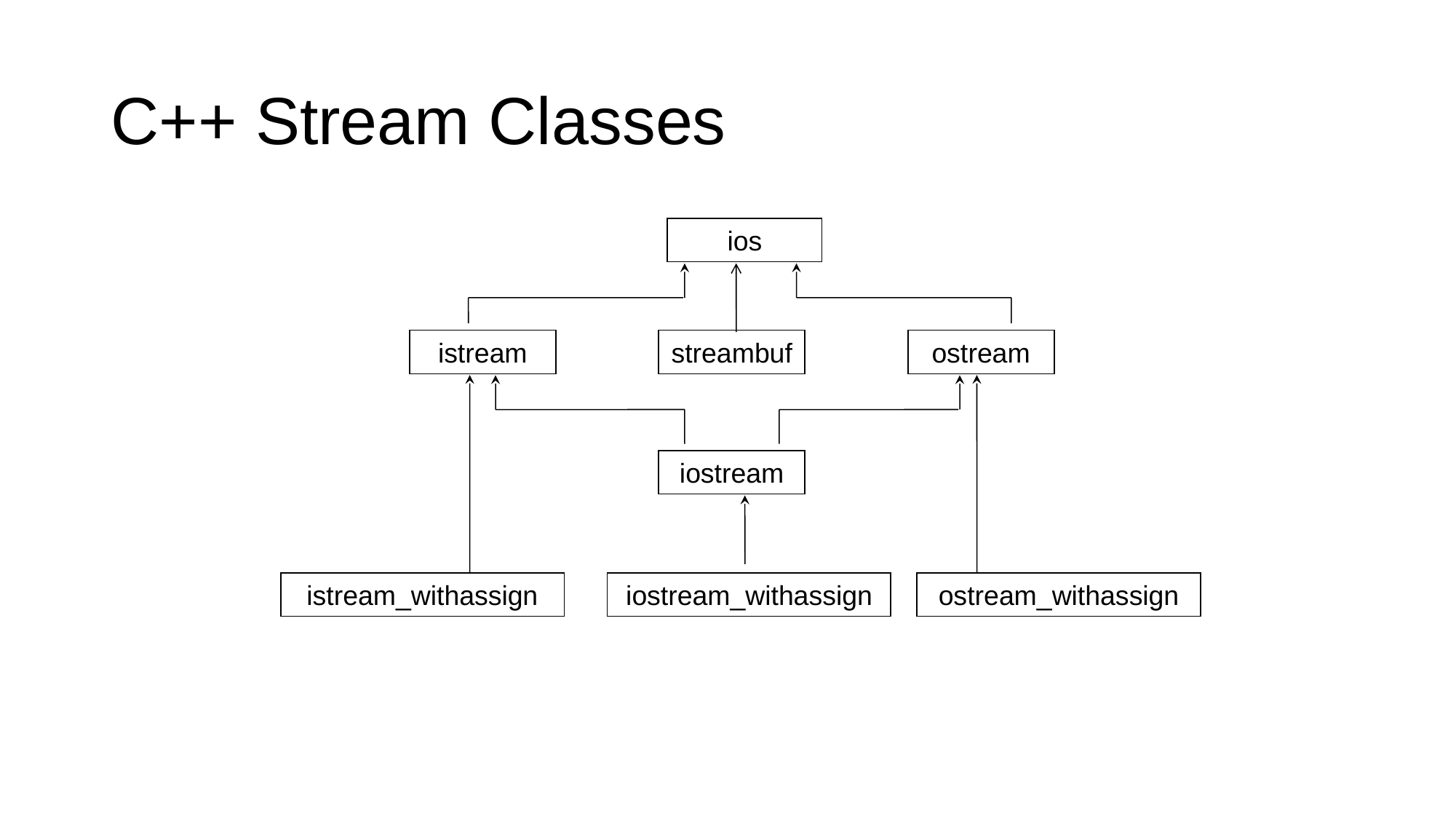

# C++ Stream Classes
ios

istream
streambuf
ostream

iostream

istream_withassign
iostream_withassign
ostream_withassign